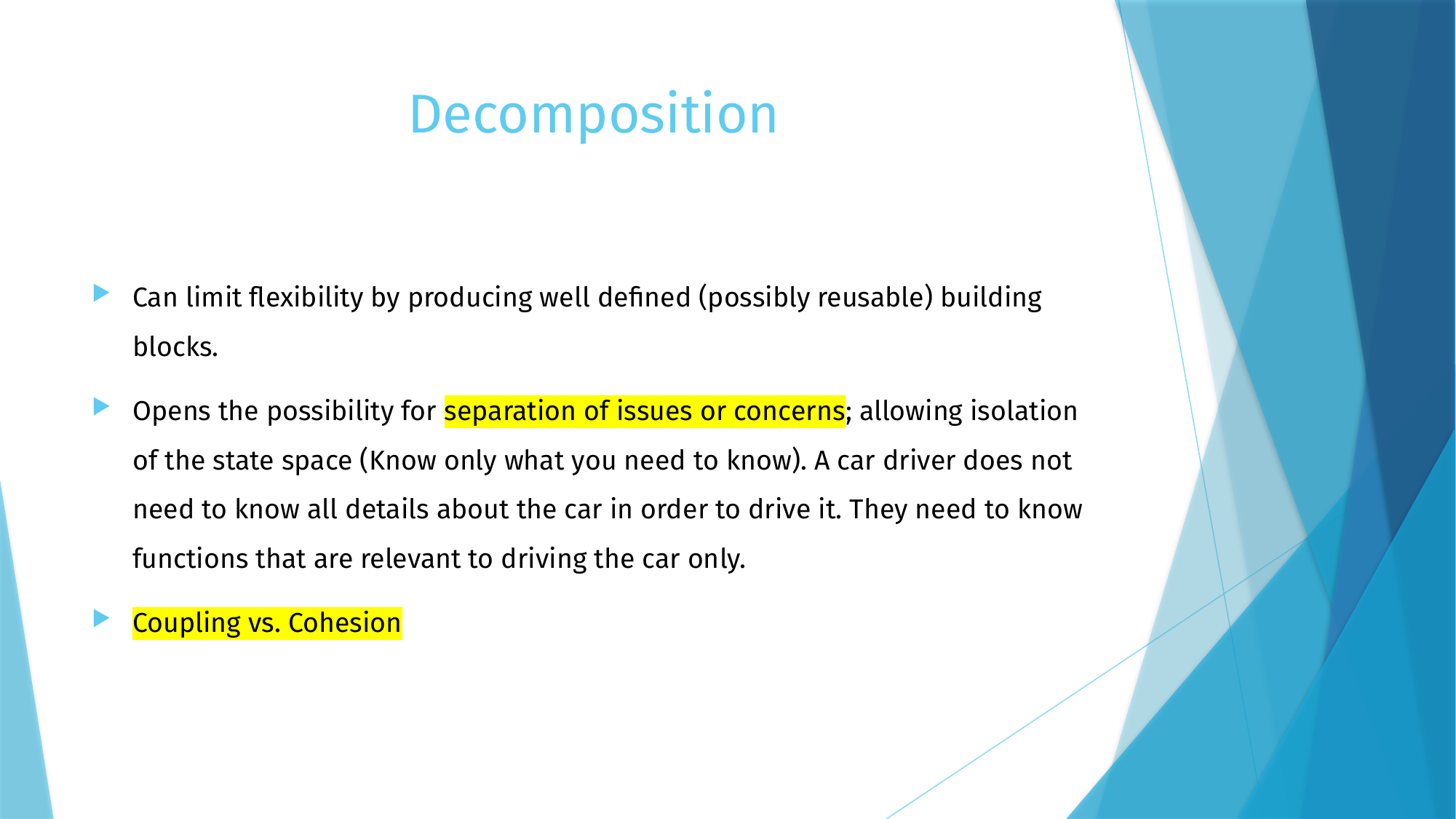

# Decomposition
Can limit flexibility by producing well defined (possibly reusable) building blocks.
Opens the possibility for separation of issues or concerns; allowing isolation of the state space (Know only what you need to know). A car driver does not need to know all details about the car in order to drive it. They need to know functions that are relevant to driving the car only.
Coupling vs. Cohesion